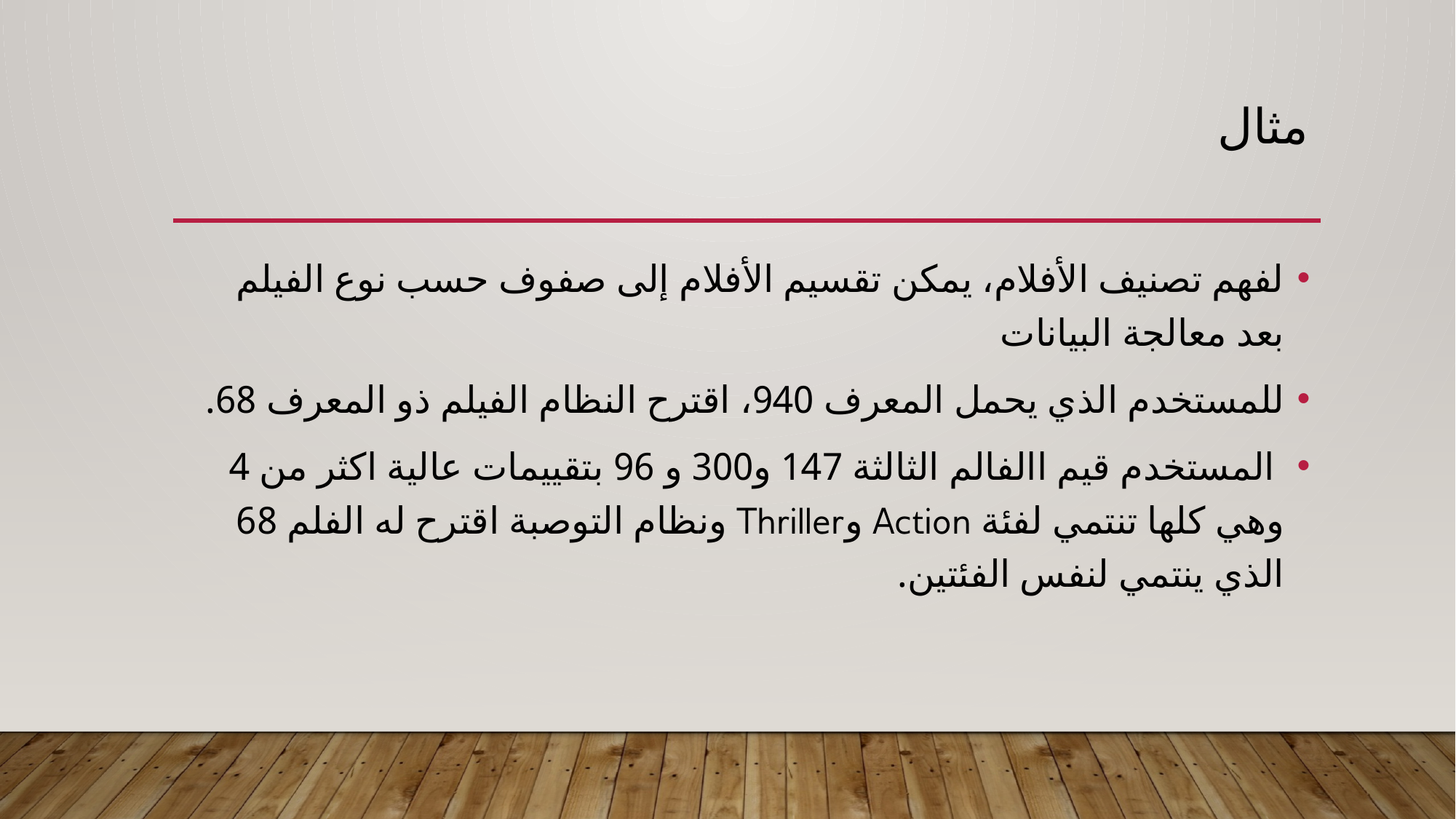

# مثال
لفهم تصنيف الأفلام، يمكن تقسيم الأفلام إلى صفوف حسب نوع الفيلم بعد معالجة البيانات
للمستخدم الذي يحمل المعرف 940، اقترح النظام الفيلم ذو المعرف 68.
 المستخدم قيم االفالم الثالثة 147 و300 و 96 بتقييمات عالية اكثر من 4 وهي كلها تنتمي لفئة Action وThriller ونظام التوصبة اقترح له الفلم 68 الذي ينتمي لنفس الفئتين.